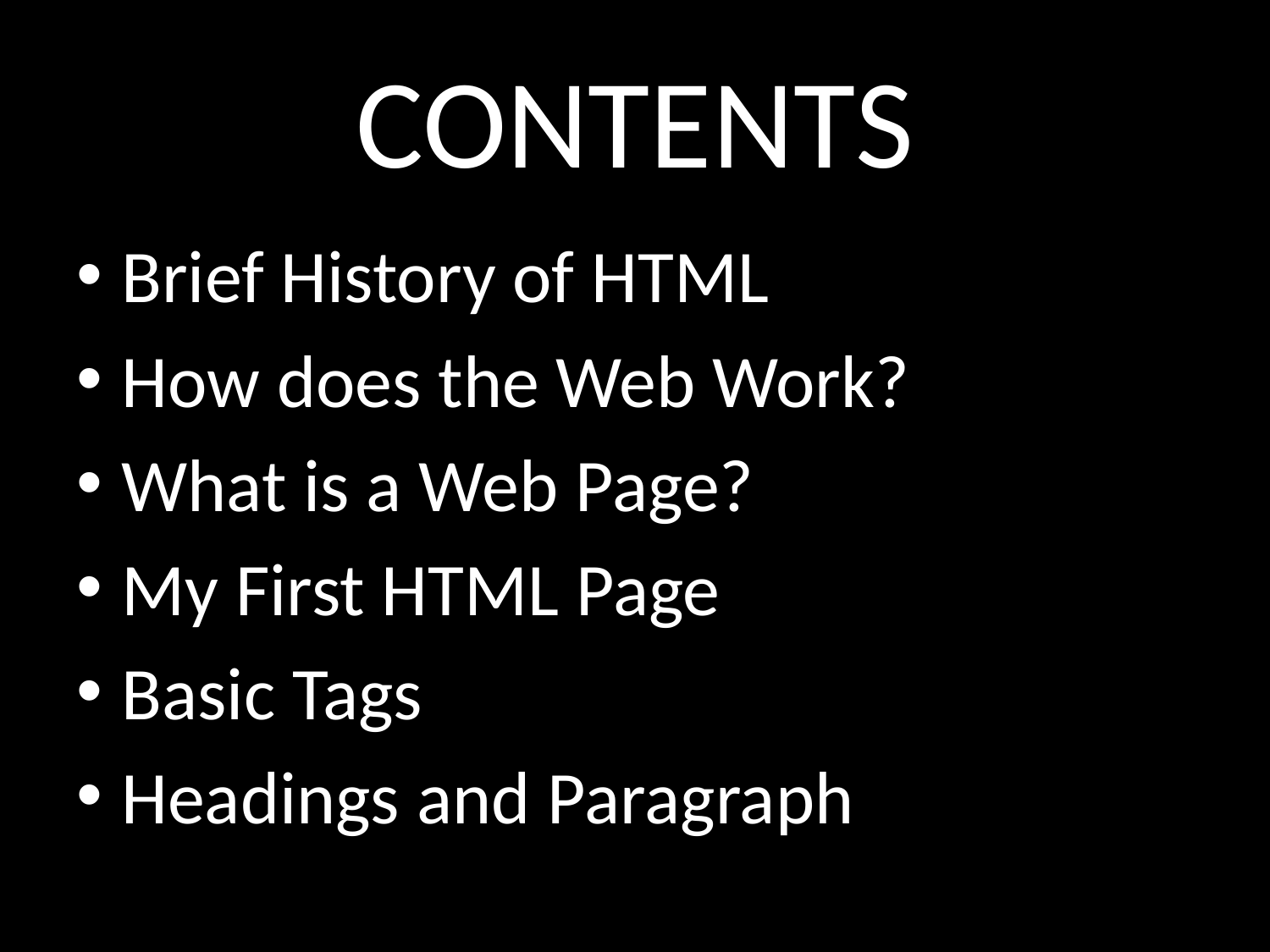

# CONTENTS
Brief History of HTML
How does the Web Work?
What is a Web Page?
My First HTML Page
Basic Tags
Headings and Paragraph